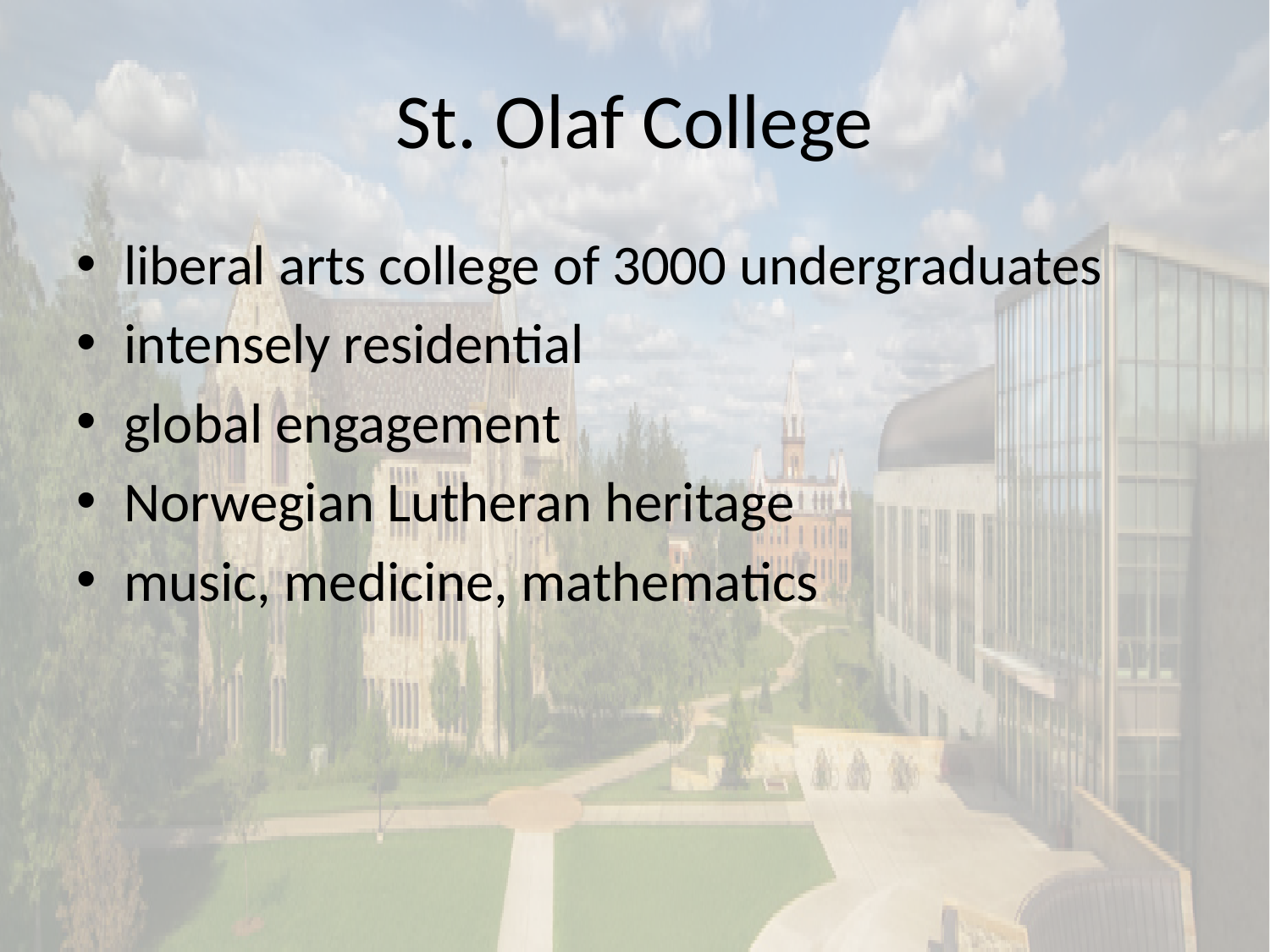

# St. Olaf College
liberal arts college of 3000 undergraduates
intensely residential
global engagement
Norwegian Lutheran heritage
music, medicine, mathematics